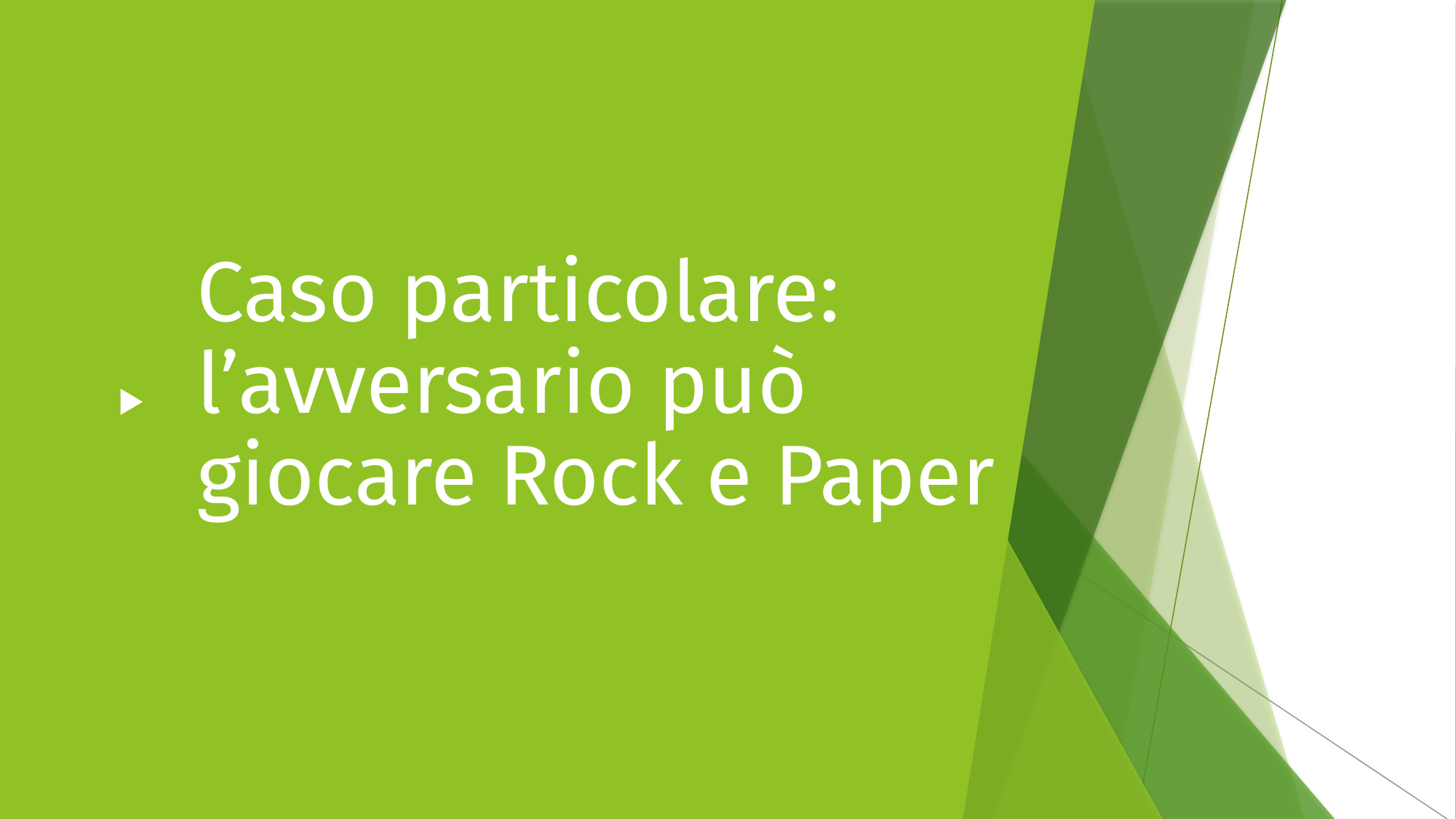

# Caso particolare: l’avversario può giocare Rock e Paper